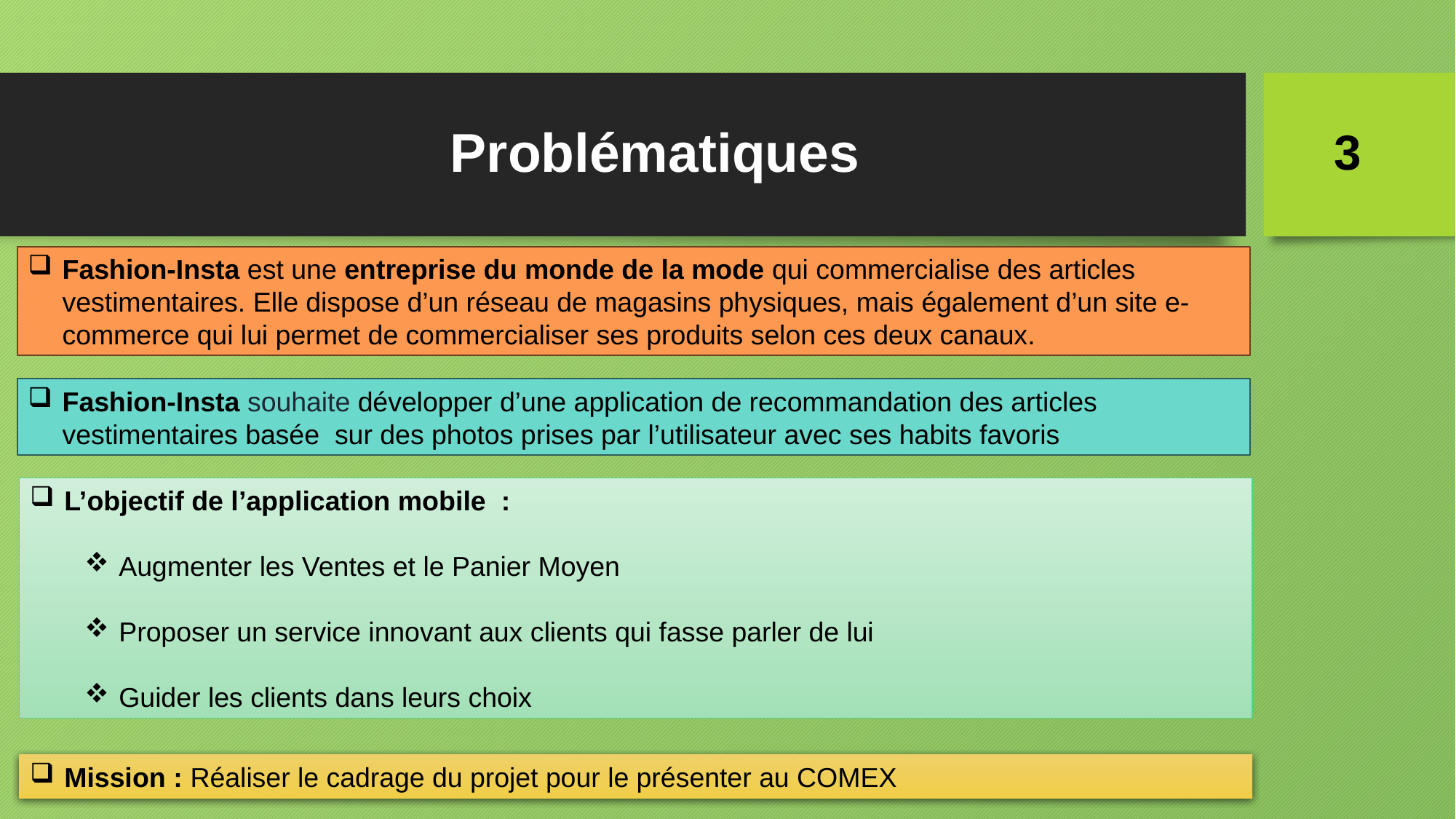

# Problématiques
3
Fashion-Insta est une entreprise du monde de la mode qui commercialise des articles vestimentaires. Elle dispose d’un réseau de magasins physiques, mais également d’un site e-commerce qui lui permet de commercialiser ses produits selon ces deux canaux.
Fashion-Insta souhaite développer d’une application de recommandation des articles vestimentaires basée  sur des photos prises par l’utilisateur avec ses habits favoris
L’objectif de l’application mobile  :

Augmenter les Ventes et le Panier Moyen

Proposer un service innovant aux clients qui fasse parler de lui

Guider les clients dans leurs choix
Mission : Réaliser le cadrage du projet pour le présenter au COMEX